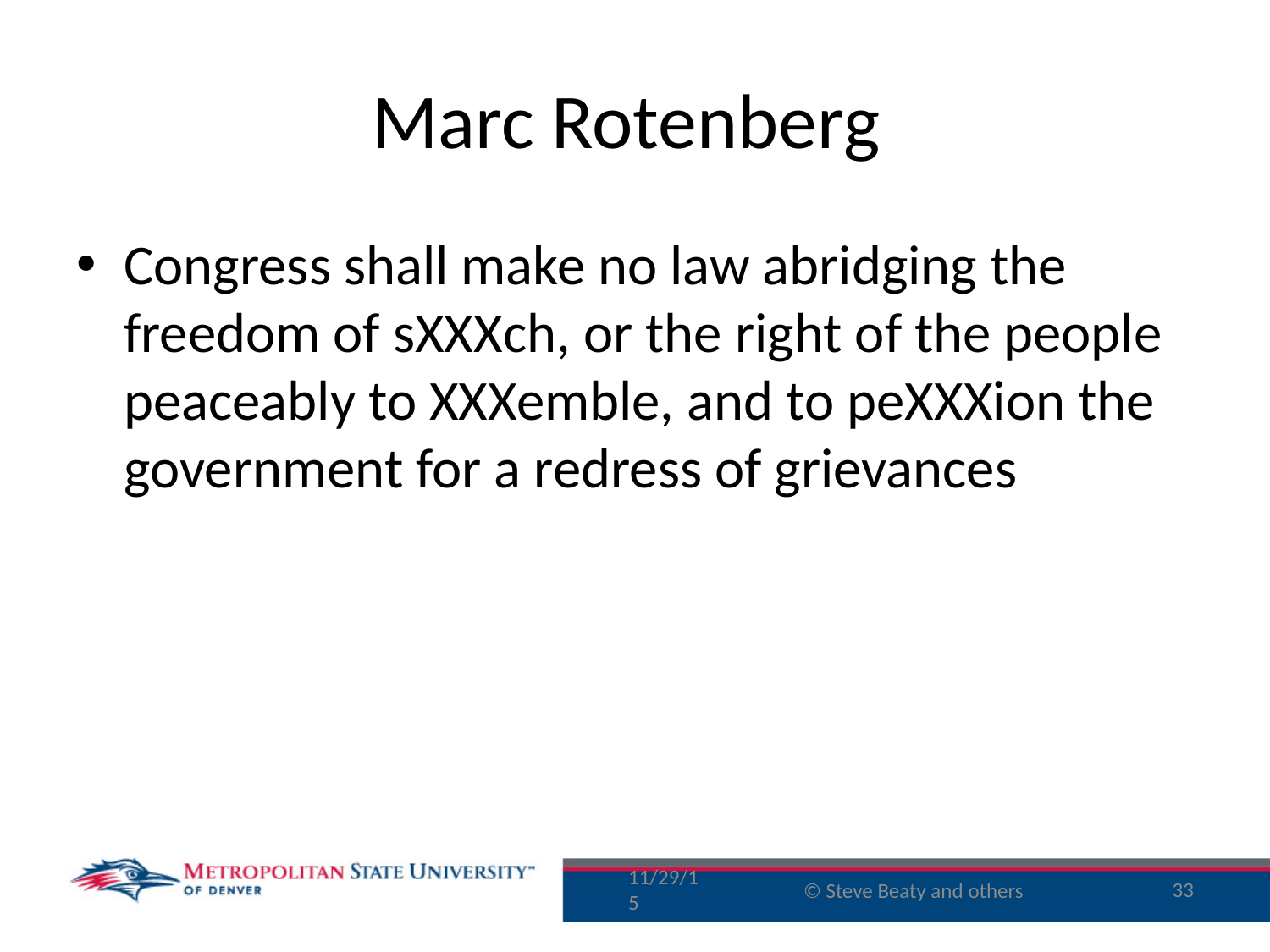

# Marc Rotenberg
Congress shall make no law abridging the freedom of sXXXch, or the right of the people peaceably to XXXemble, and to peXXXion the government for a redress of grievances
11/29/15
33
© Steve Beaty and others